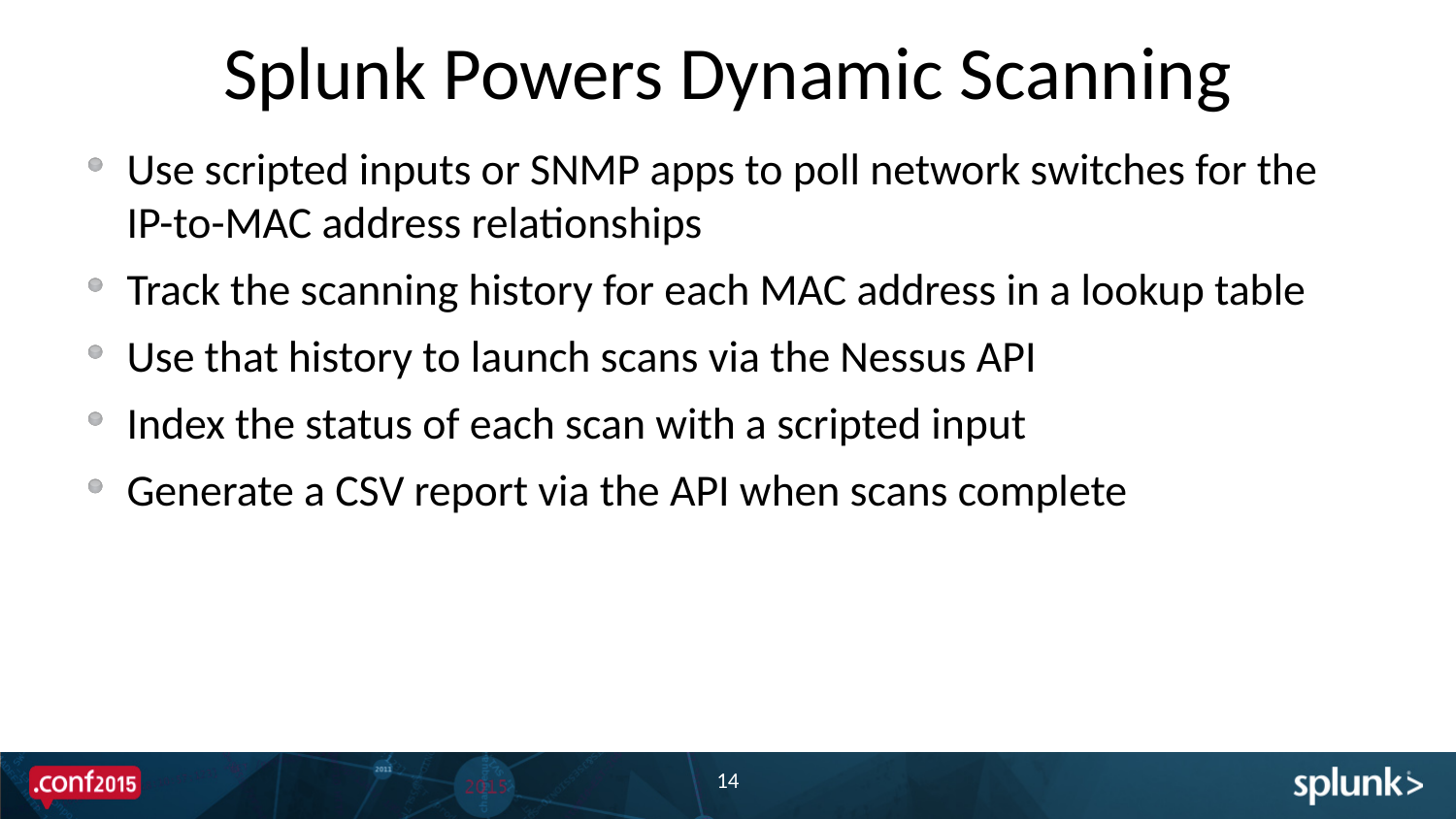

# Splunk Powers Dynamic Scanning
Use scripted inputs or SNMP apps to poll network switches for the IP-to-MAC address relationships
Track the scanning history for each MAC address in a lookup table
Use that history to launch scans via the Nessus API
Index the status of each scan with a scripted input
Generate a CSV report via the API when scans complete
14